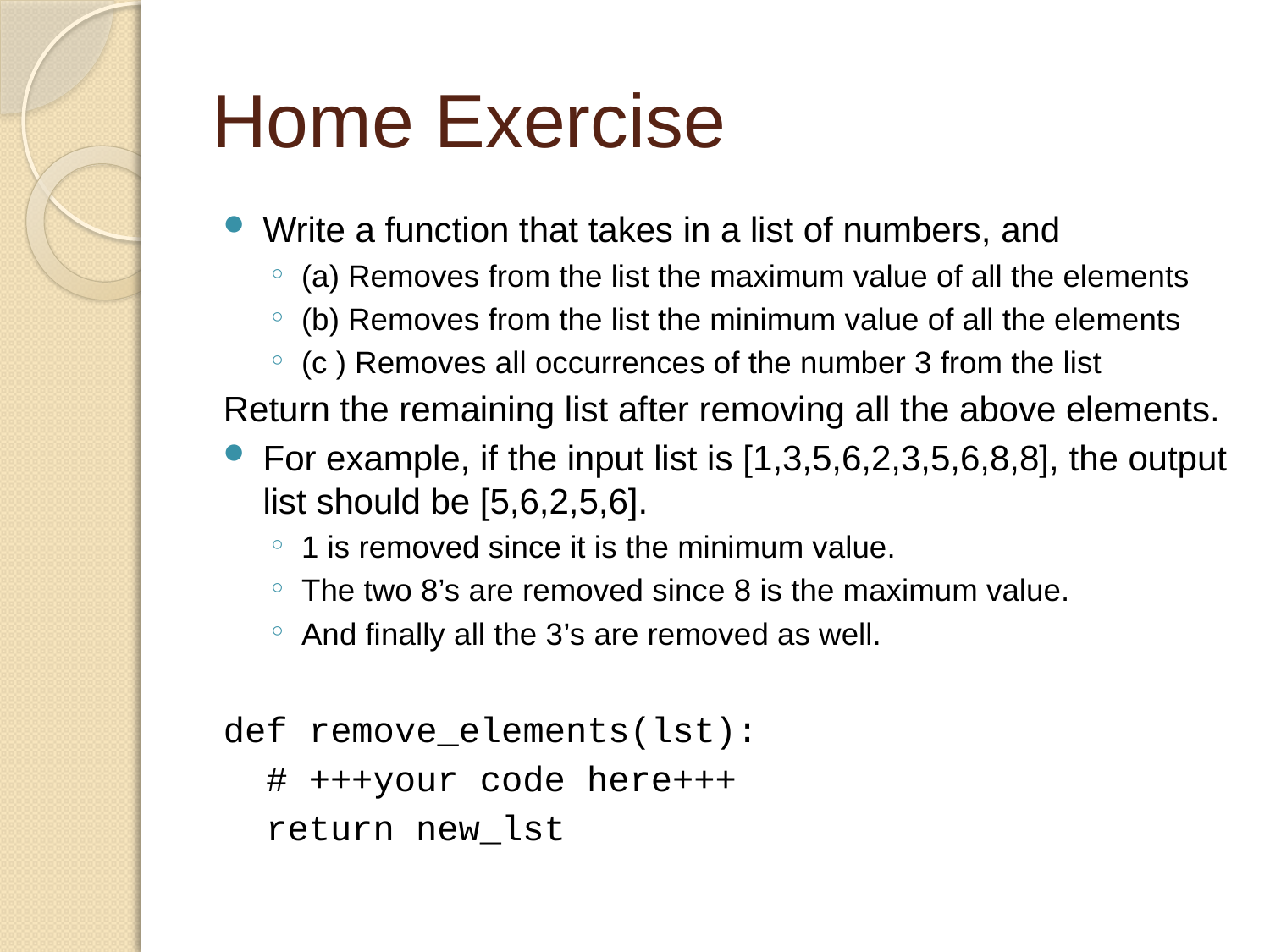

# Home Exercise
Write a function that takes in a list of numbers, and
(a) Removes from the list the maximum value of all the elements
(b) Removes from the list the minimum value of all the elements
(c ) Removes all occurrences of the number 3 from the list
Return the remaining list after removing all the above elements.
For example, if the input list is [1,3,5,6,2,3,5,6,8,8], the output list should be [5,6,2,5,6].
1 is removed since it is the minimum value.
The two 8’s are removed since 8 is the maximum value.
And finally all the 3’s are removed as well.

def remove_elements(lst):
  # +++your code here+++
  return new_lst